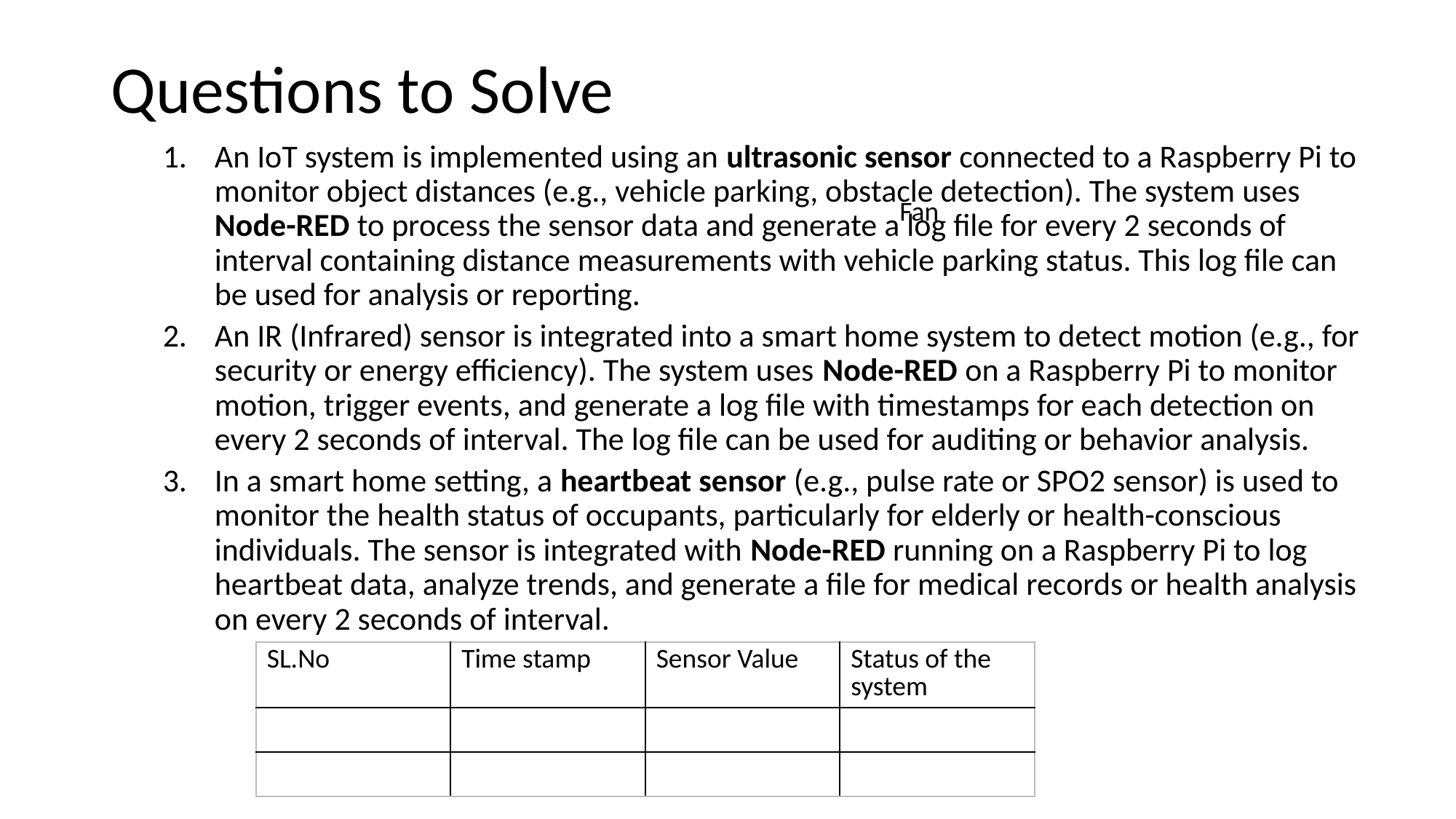

# Questions to Solve
An IoT system is implemented using an ultrasonic sensor connected to a Raspberry Pi to monitor object distances (e.g., vehicle parking, obstacle detection). The system uses Node-RED to process the sensor data and generate a log file for every 2 seconds of interval containing distance measurements with vehicle parking status. This log file can be used for analysis or reporting.
An IR (Infrared) sensor is integrated into a smart home system to detect motion (e.g., for security or energy efficiency). The system uses Node-RED on a Raspberry Pi to monitor motion, trigger events, and generate a log file with timestamps for each detection on every 2 seconds of interval. The log file can be used for auditing or behavior analysis.
In a smart home setting, a heartbeat sensor (e.g., pulse rate or SPO2 sensor) is used to monitor the health status of occupants, particularly for elderly or health-conscious individuals. The sensor is integrated with Node-RED running on a Raspberry Pi to log heartbeat data, analyze trends, and generate a file for medical records or health analysis on every 2 seconds of interval.

Fan
| SL.No | Time stamp | Sensor Value | Status of the system |
| --- | --- | --- | --- |
|  |  |  |  |
|  |  |  |  |